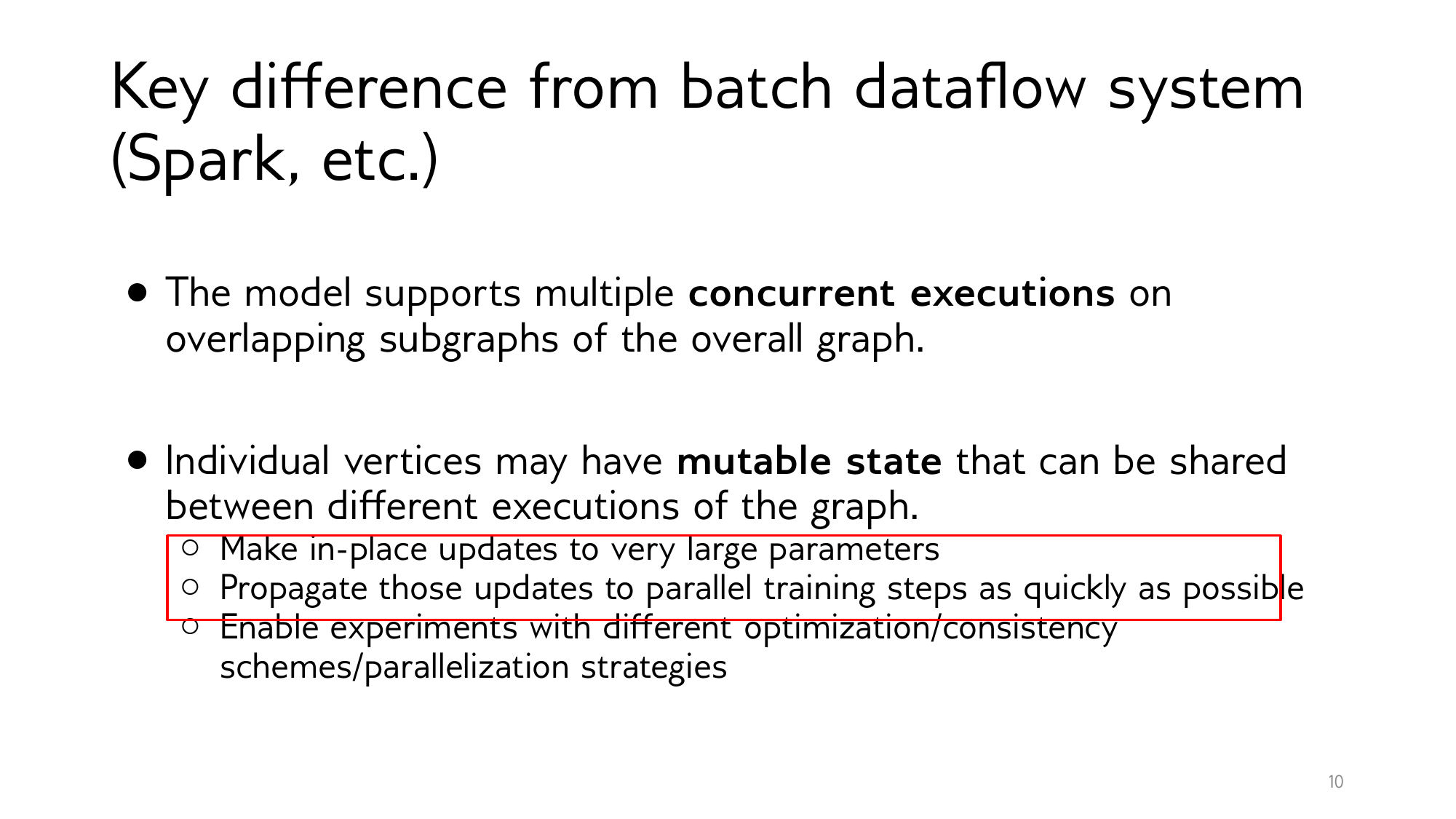

# Key difference from batch dataflow system (Spark, etc.)
The model supports multiple concurrent executions on overlapping subgraphs of the overall graph.

Individual vertices may have mutable state that can be shared between different executions of the graph.
Make in-place updates to very large parameters
Propagate those updates to parallel training steps as quickly as possible
Enable experiments with different optimization/consistency schemes/parallelization strategies

10